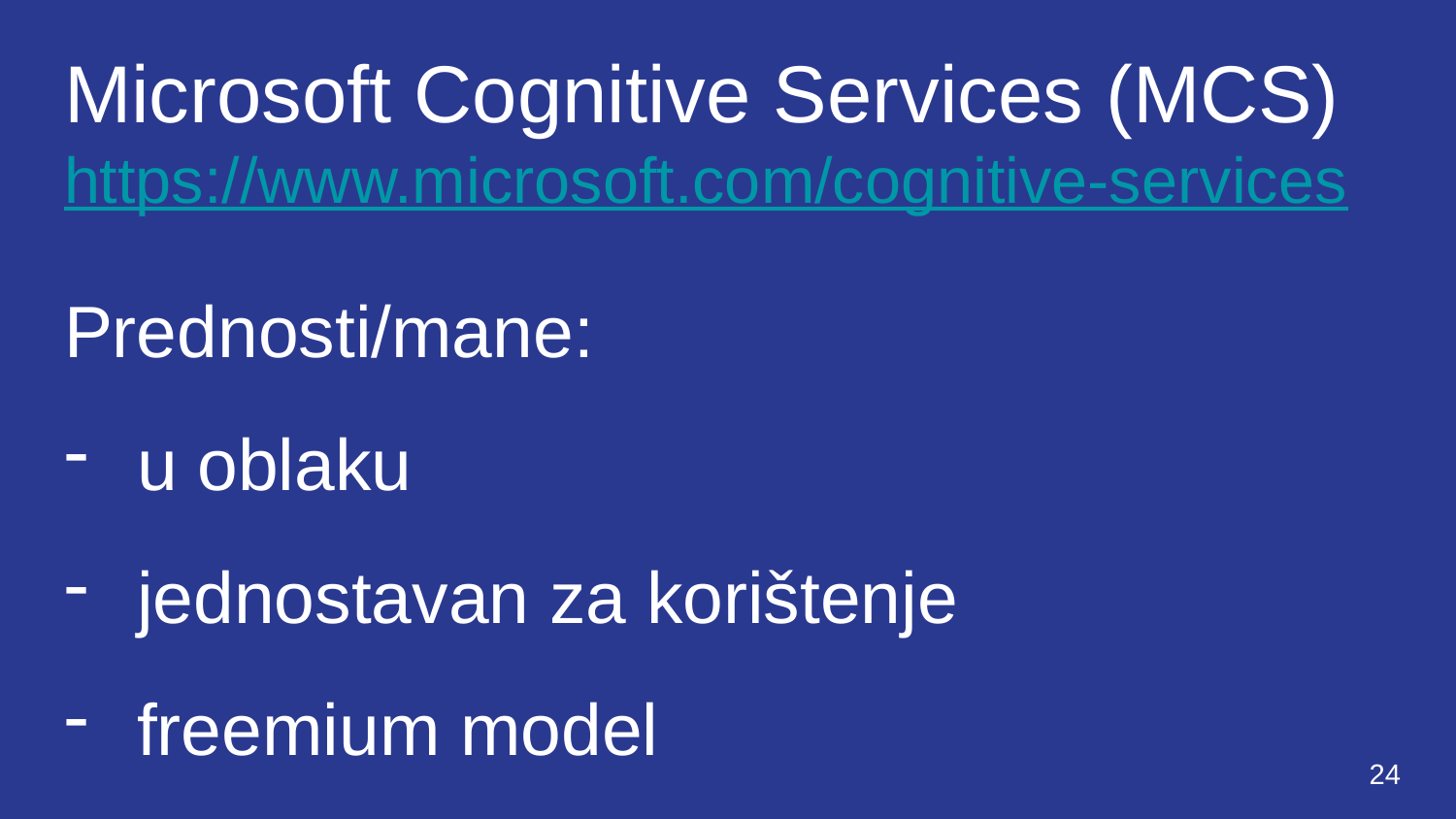

# Microsoft Cognitive Services (MCS)
https://www.microsoft.com/cognitive-services

Prednosti/mane:
u oblaku
jednostavan za korištenje
freemium model
24